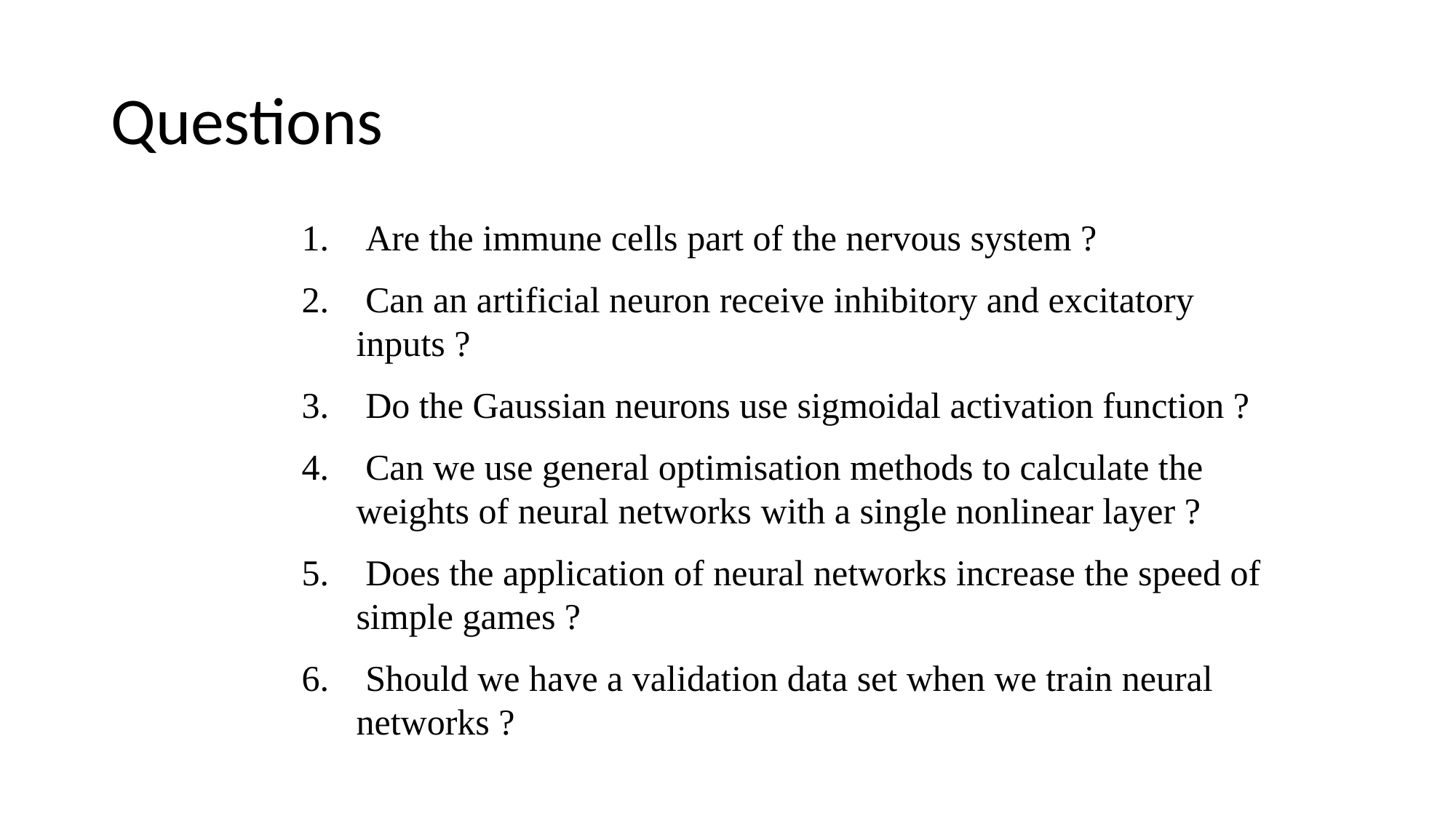

# Questions
 Are the immune cells part of the nervous system ?
 Can an artificial neuron receive inhibitory and excitatory inputs ?
 Do the Gaussian neurons use sigmoidal activation function ?
 Can we use general optimisation methods to calculate the weights of neural networks with a single nonlinear layer ?
 Does the application of neural networks increase the speed of simple games ?
 Should we have a validation data set when we train neural networks ?